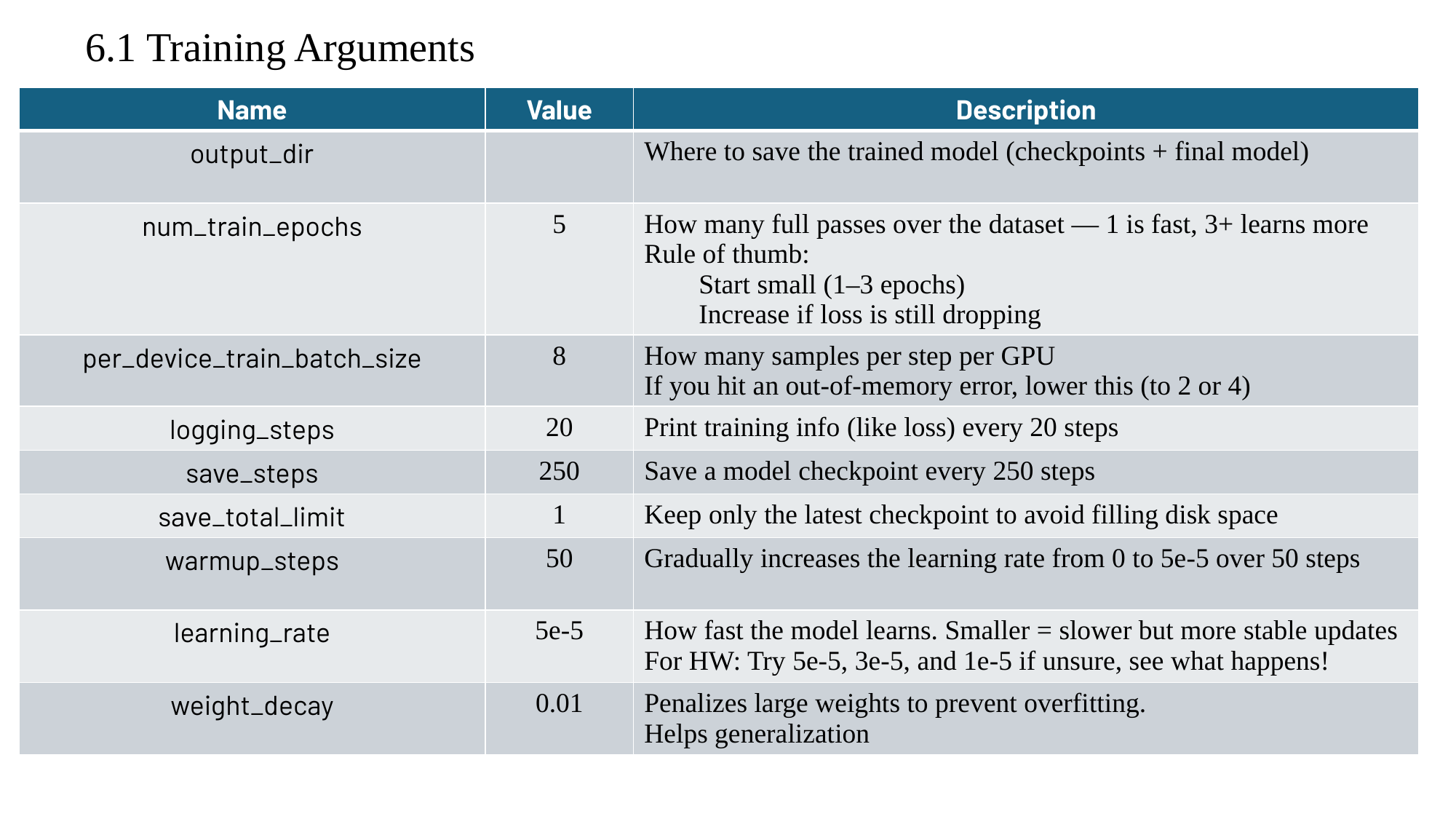

# 6.1 Training Arguments
| Name | Value | Description |
| --- | --- | --- |
| output\_dir |  | Where to save the trained model (checkpoints + final model) |
| num\_train\_epochs | 5 | How many full passes over the dataset — 1 is fast, 3+ learns more Rule of thumb: Start small (1–3 epochs) Increase if loss is still dropping |
| per\_device\_train\_batch\_size | 8 | How many samples per step per GPU If you hit an out-of-memory error, lower this (to 2 or 4) |
| logging\_steps | 20 | Print training info (like loss) every 20 steps |
| save\_steps | 250 | Save a model checkpoint every 250 steps |
| save\_total\_limit | 1 | Keep only the latest checkpoint to avoid filling disk space |
| warmup\_steps | 50 | Gradually increases the learning rate from 0 to 5e-5 over 50 steps |
| learning\_rate | 5e-5 | How fast the model learns. Smaller = slower but more stable updates For HW: Try 5e-5, 3e-5, and 1e-5 if unsure, see what happens! |
| weight\_decay | 0.01 | Penalizes large weights to prevent overfitting. Helps generalization |